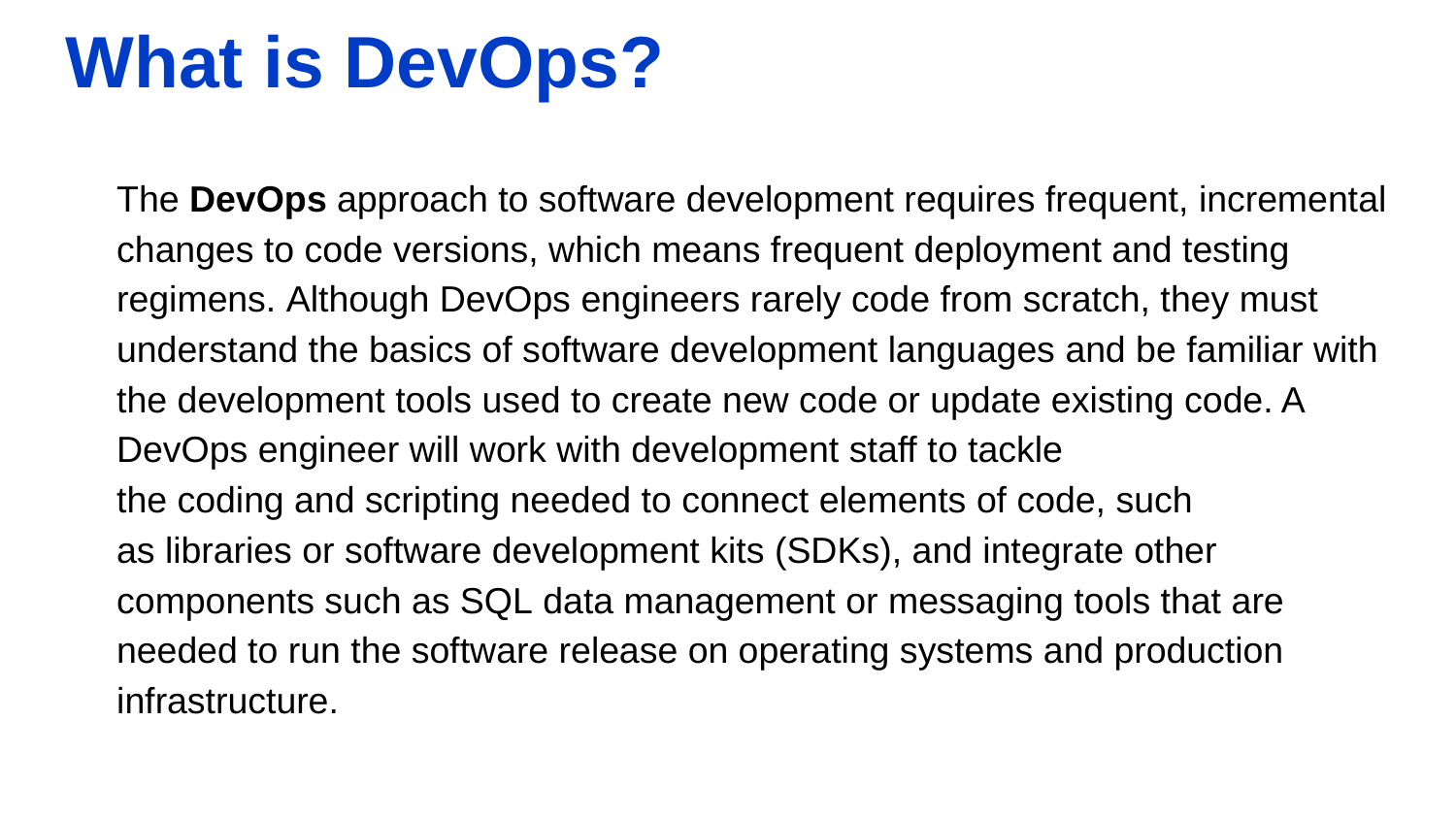

# What is DevOps?
The DevOps approach to software development requires frequent, incremental changes to code versions, which means frequent deployment and testing regimens. Although DevOps engineers rarely code from scratch, they must understand the basics of software development languages and be familiar with the development tools used to create new code or update existing code. A DevOps engineer will work with development staff to tackle the coding and scripting needed to connect elements of code, such as libraries or software development kits (SDKs), and integrate other components such as SQL data management or messaging tools that are needed to run the software release on operating systems and production infrastructure.